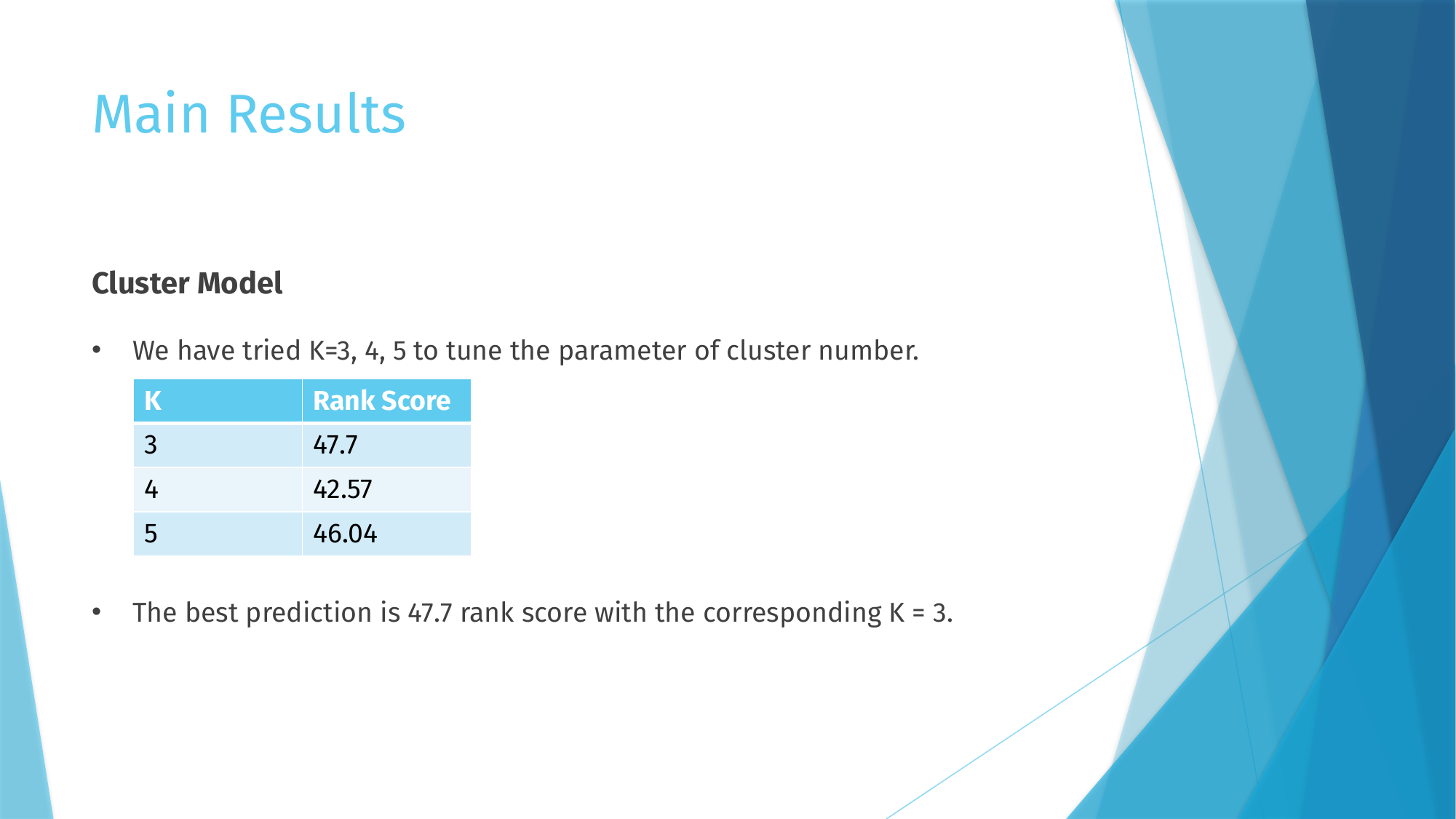

# Main Results
Cluster Model

We have tried K=3, 4, 5 to tune the parameter of cluster number.

The best prediction is 47.7 rank score with the corresponding K = 3.

| K | Rank Score |
| --- | --- |
| 3 | 47.7 |
| 4 | 42.57 |
| 5 | 46.04 |